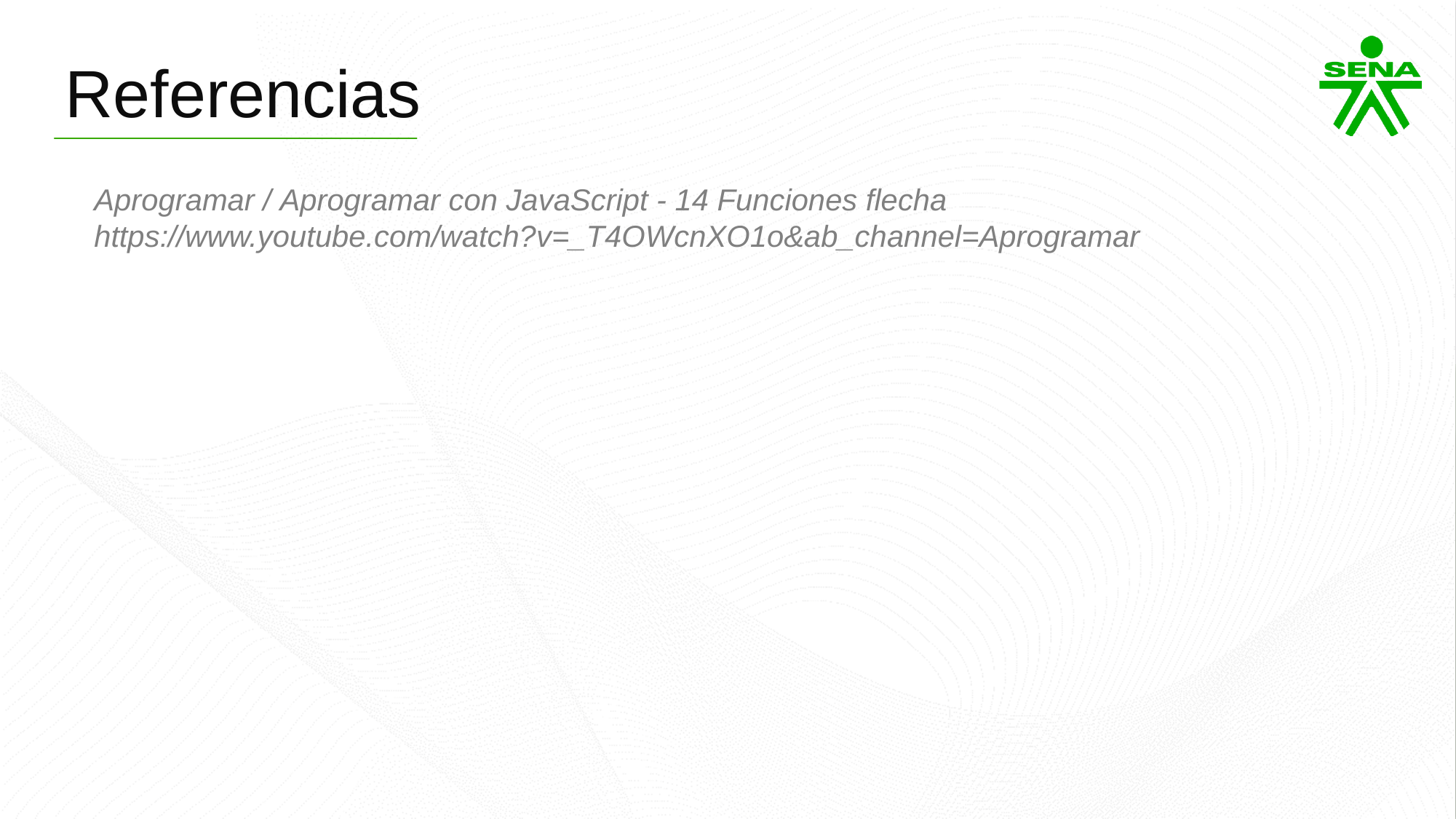

Referencias
Aprogramar / Aprogramar con JavaScript - 14 Funciones flecha
https://www.youtube.com/watch?v=_T4OWcnXO1o&ab_channel=Aprogramar